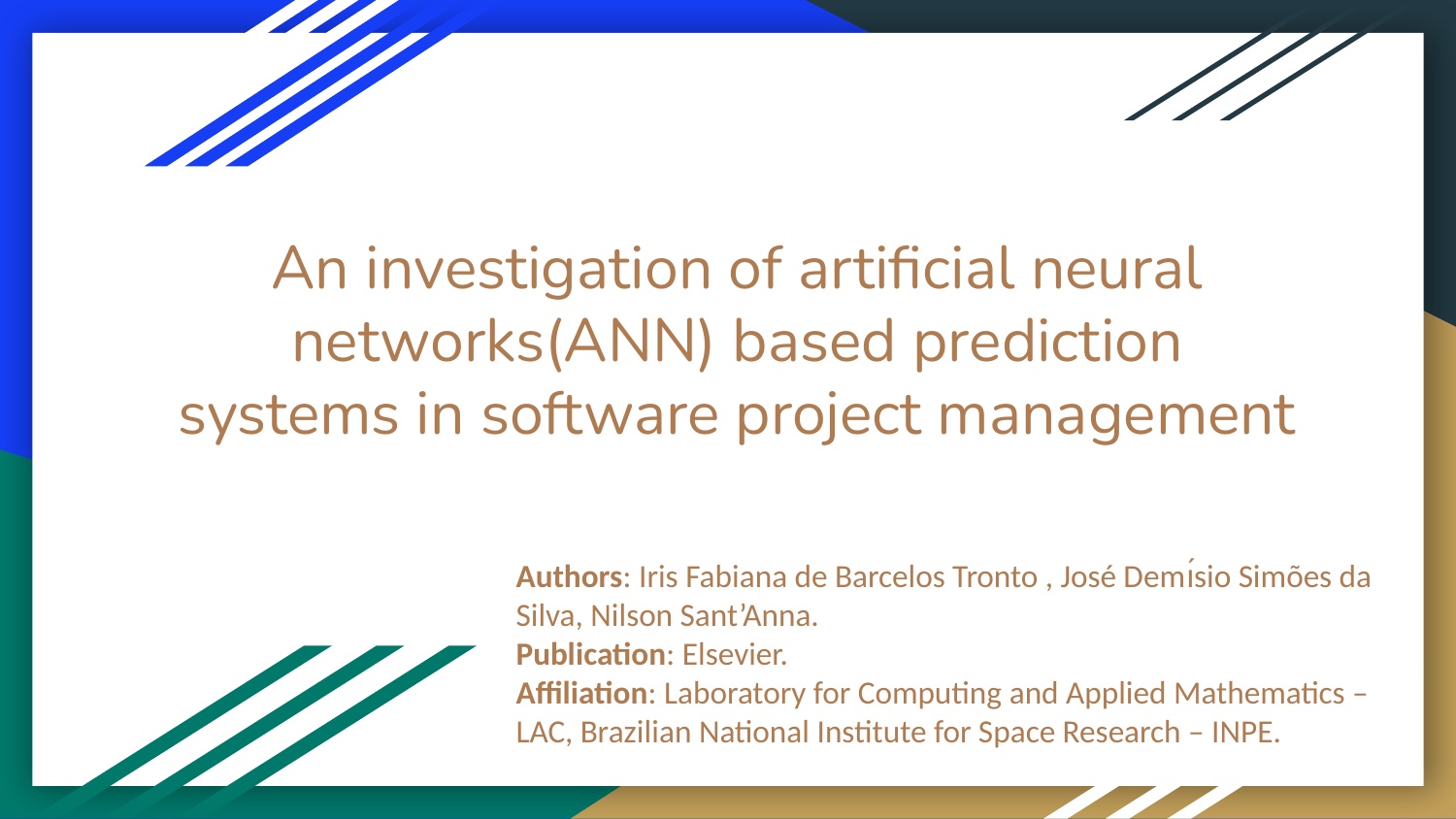

# An investigation of artificial neural networks(ANN) based prediction
systems in software project management

Authors: Iris Fabiana de Barcelos Tronto , José Demı́sio Simões da Silva, Nilson Sant’Anna.
Publication: Elsevier.
Affiliation: Laboratory for Computing and Applied Mathematics – LAC, Brazilian National Institute for Space Research – INPE.